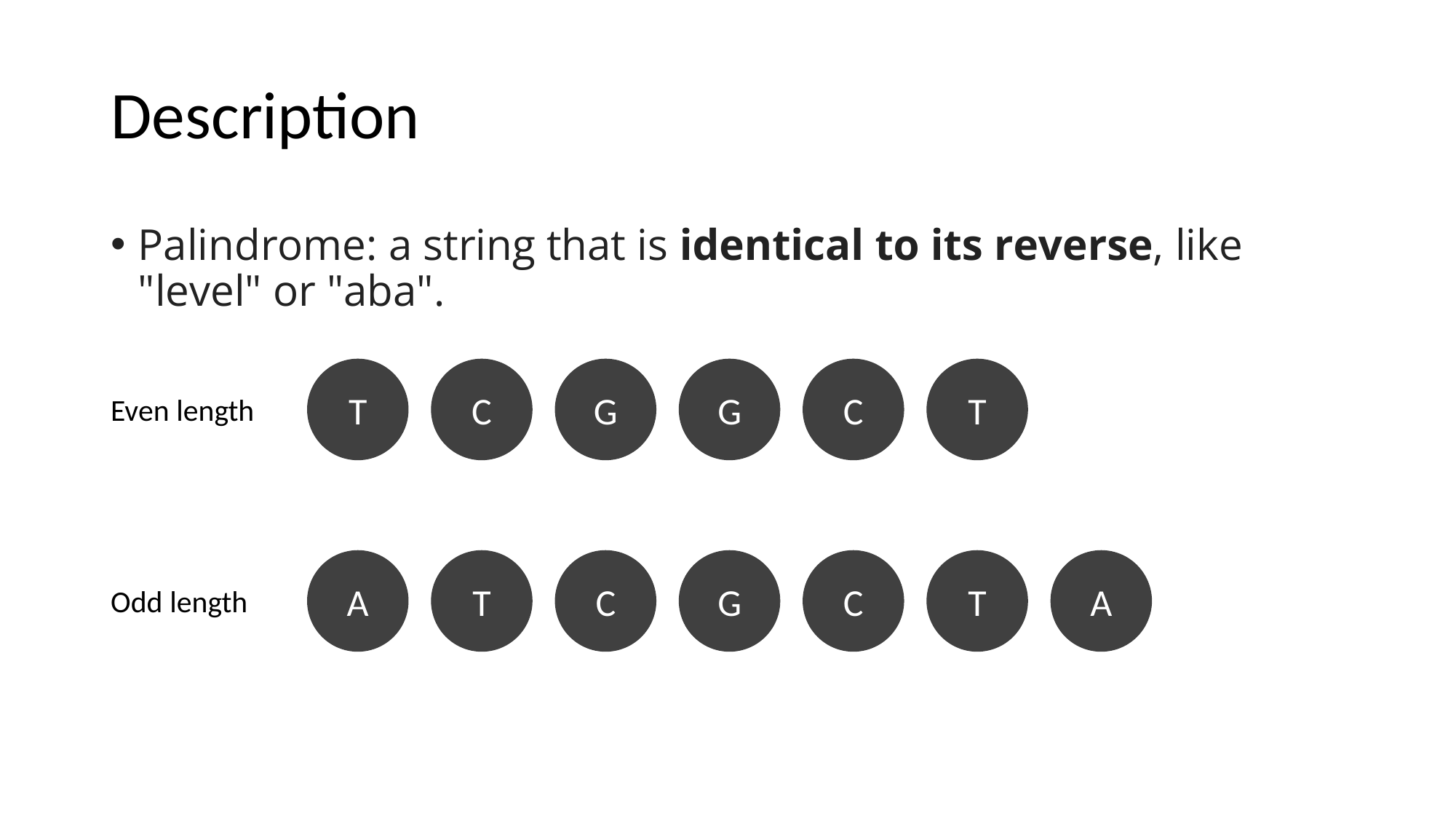

# Description
Palindrome: a string that is identical to its reverse, like "level" or "aba".
T
C
G
G
C
T
Even length
A
T
C
G
C
T
A
Odd length